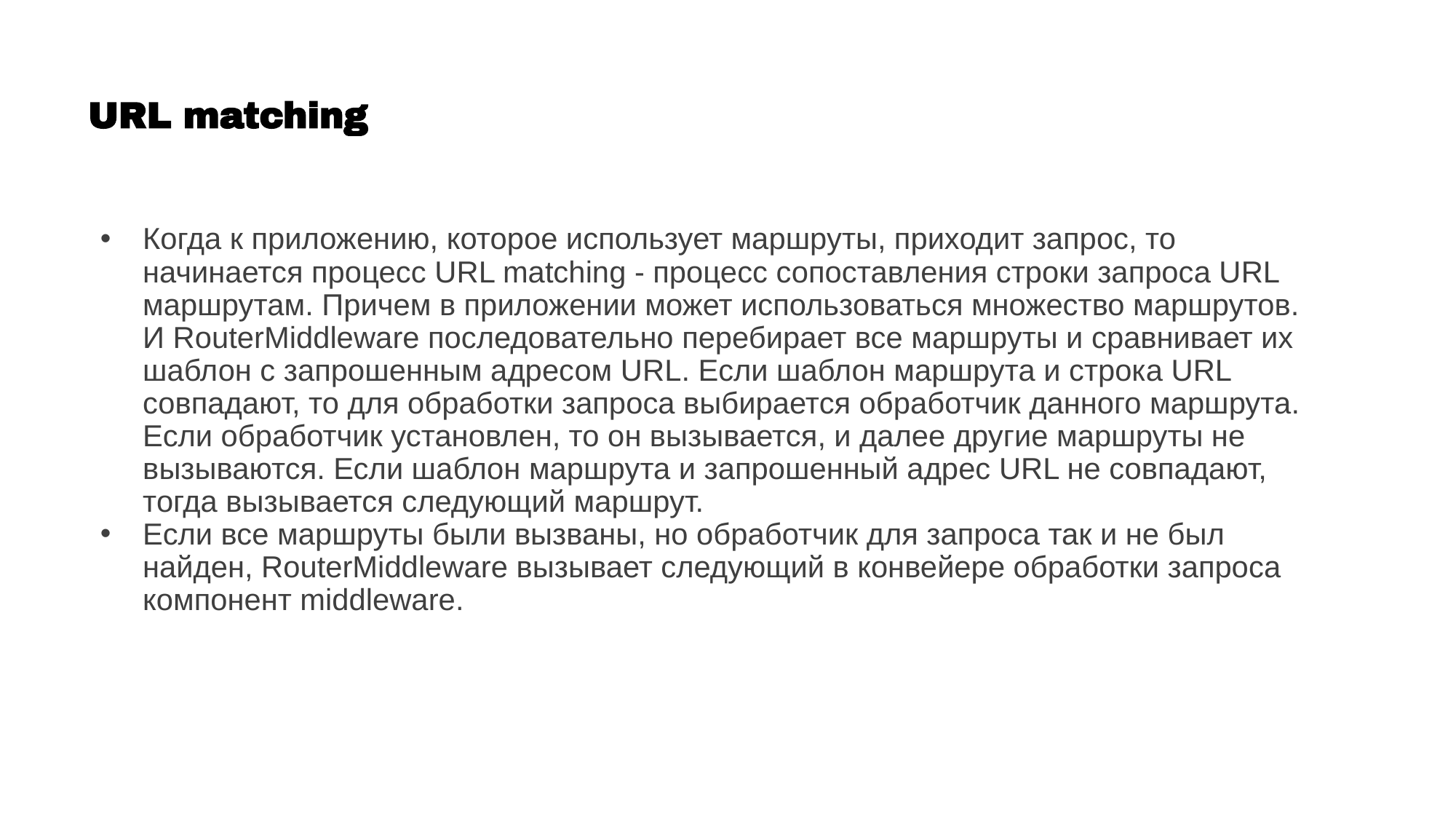

# URL matching
Когда к приложению, которое использует маршруты, приходит запрос, то начинается процесс URL matching - процесс сопоставления строки запроса URL маршрутам. Причем в приложении может использоваться множество маршрутов. И RouterMiddleware последовательно перебирает все маршруты и сравнивает их шаблон с запрошенным адресом URL. Если шаблон маршрута и строка URL совпадают, то для обработки запроса выбирается обработчик данного маршрута. Если обработчик установлен, то он вызывается, и далее другие маршруты не вызываются. Если шаблон маршрута и запрошенный адрес URL не совпадают, тогда вызывается следующий маршрут.
Если все маршруты были вызваны, но обработчик для запроса так и не был найден, RouterMiddleware вызывает следующий в конвейере обработки запроса компонент middleware.